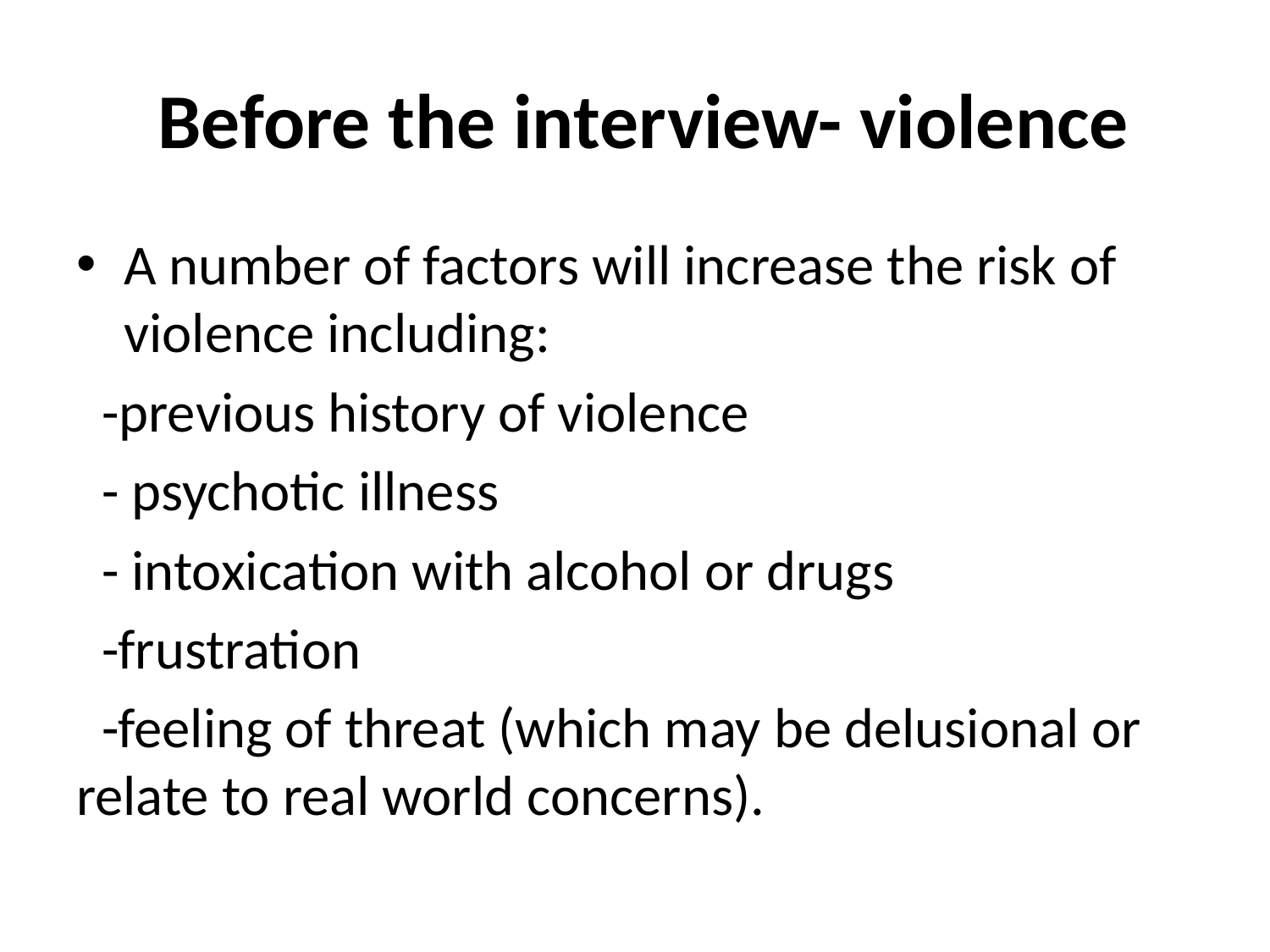

# Before the interview- violence
A number of factors will increase the risk of violence including:
  -previous history of violence
  - psychotic illness
  - intoxication with alcohol or drugs
  -frustration
  -feeling of threat (which may be delusional or relate to real world concerns).